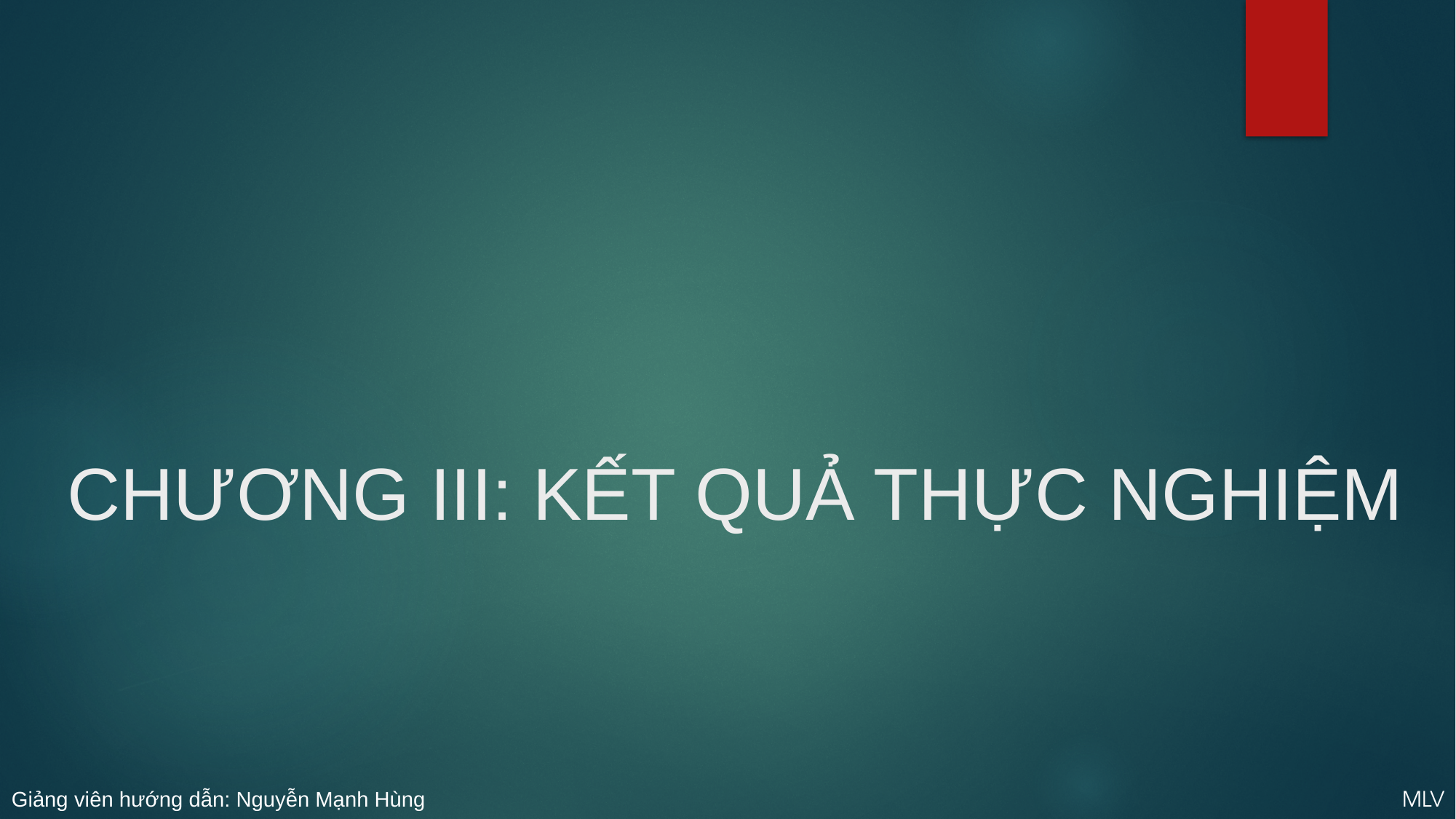

# CHƯƠNG III: KẾT QUẢ THỰC NGHIỆM
MLV
Giảng viên hướng dẫn: Nguyễn Mạnh Hùng